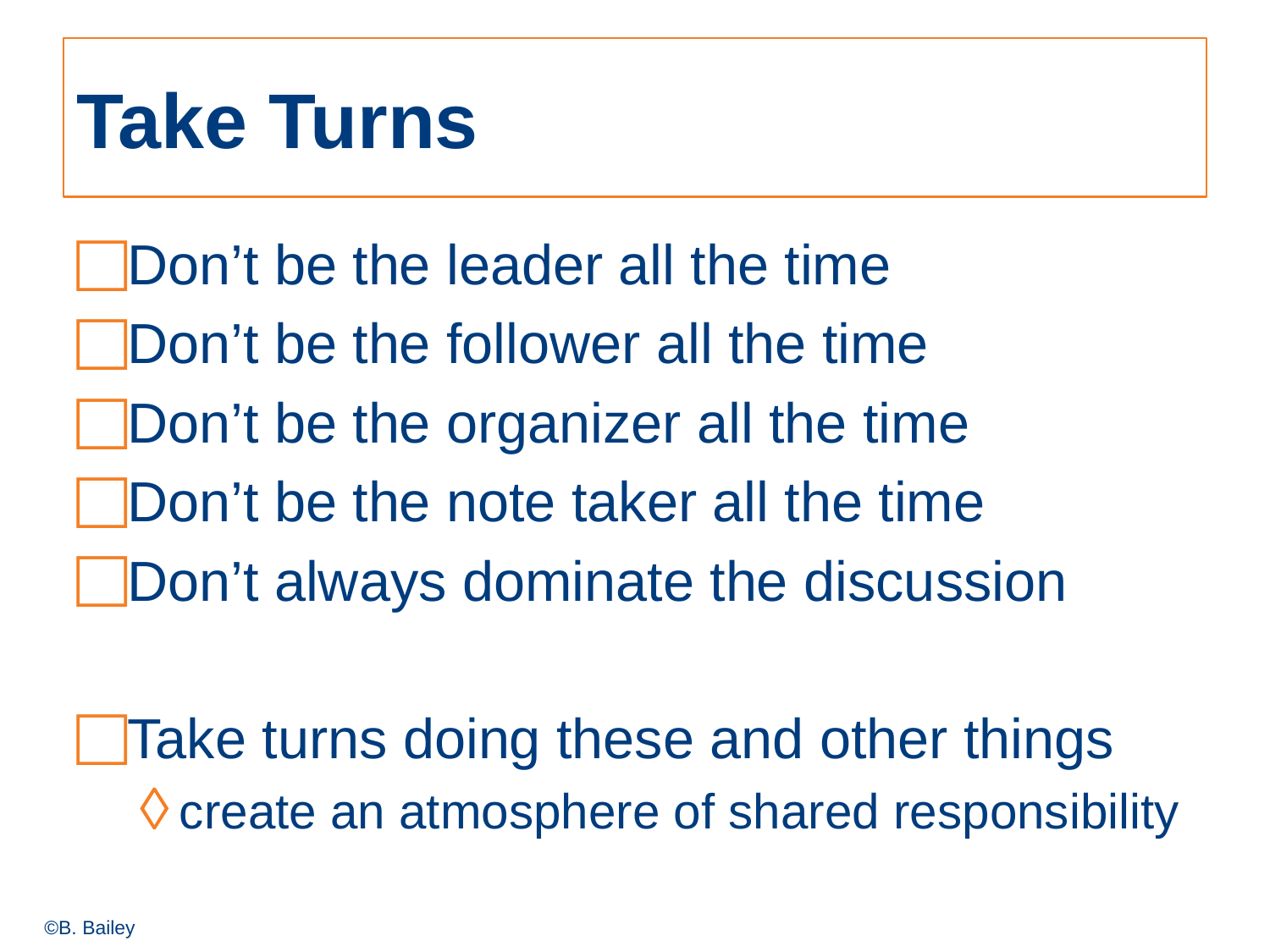

# Take Turns
Don’t be the leader all the time
Don’t be the follower all the time
Don’t be the organizer all the time
Don’t be the note taker all the time
Don’t always dominate the discussion

Take turns doing these and other things
create an atmosphere of shared responsibility

©B. Bailey